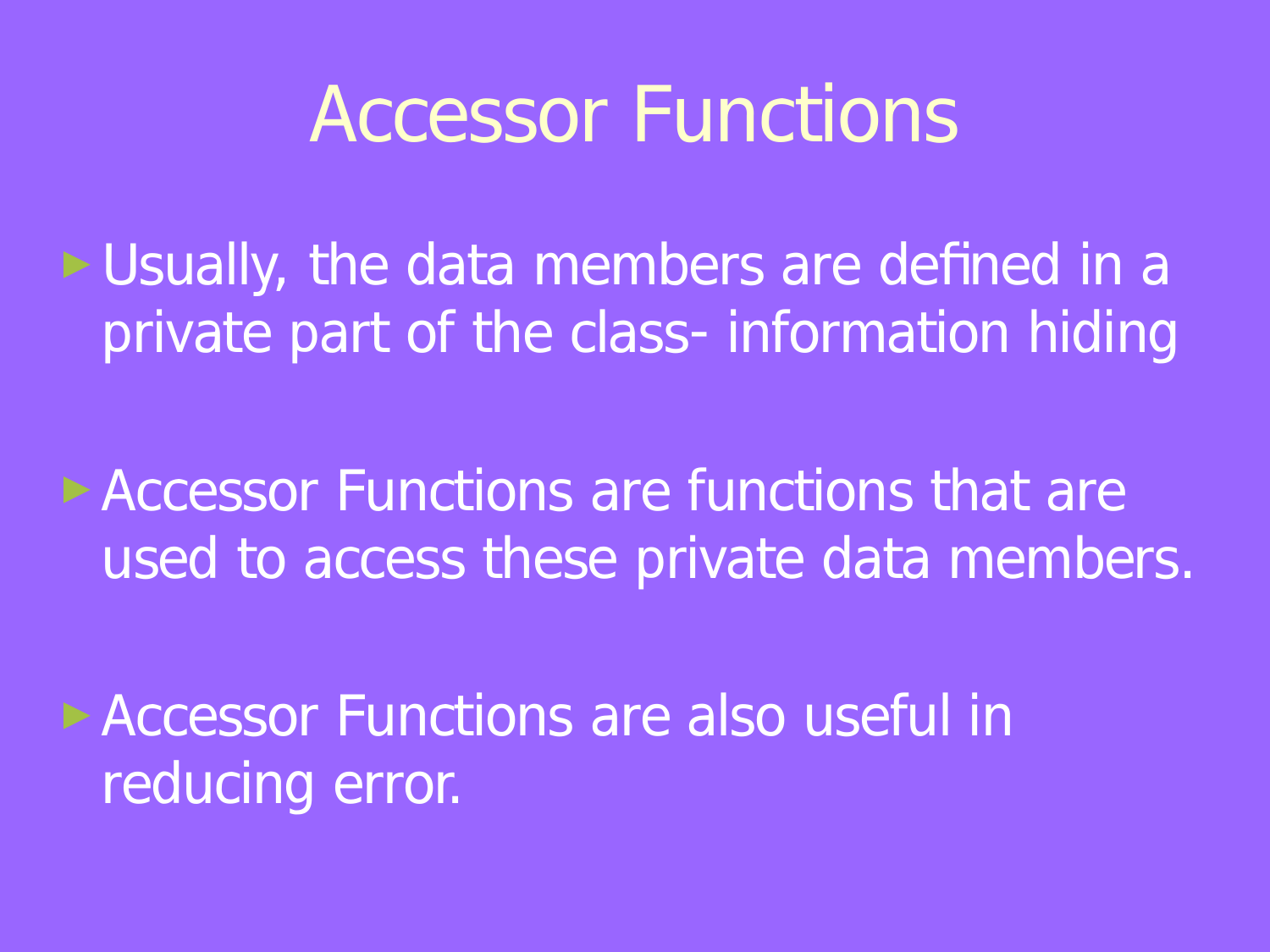

Accessor Functions
Usually, the data members are defined in a private part of the class- information hiding

Accessor Functions are functions that are used to access these private data members.

Accessor Functions are also useful in reducing error.